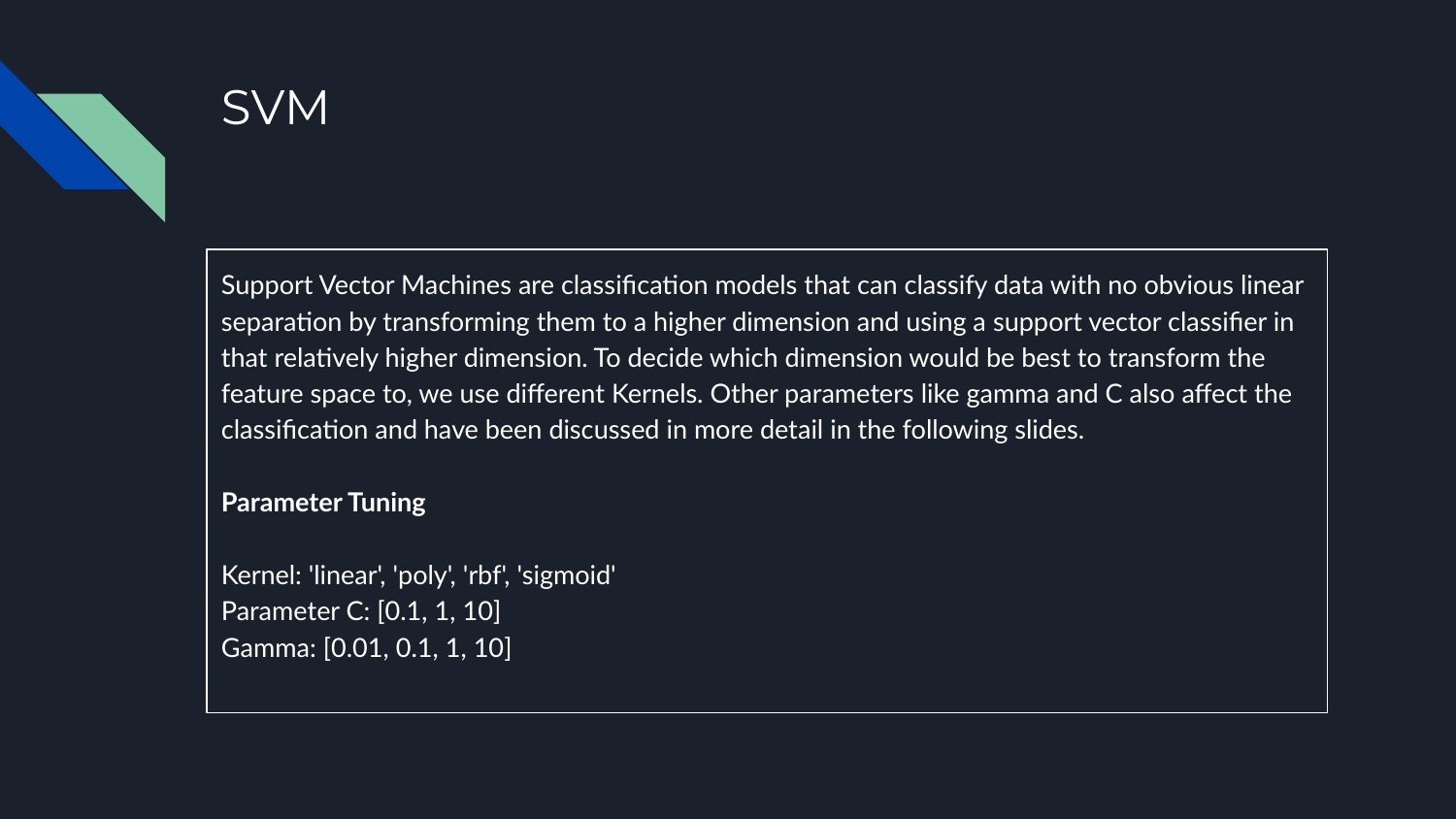

# SVM
Support Vector Machines are classification models that can classify data with no obvious linear separation by transforming them to a higher dimension and using a support vector classifier in that relatively higher dimension. To decide which dimension would be best to transform the feature space to, we use different Kernels. Other parameters like gamma and C also affect the classification and have been discussed in more detail in the following slides.
Parameter Tuning
Kernel: 'linear', 'poly', 'rbf', 'sigmoid'
Parameter C: [0.1, 1, 10]
Gamma: [0.01, 0.1, 1, 10]